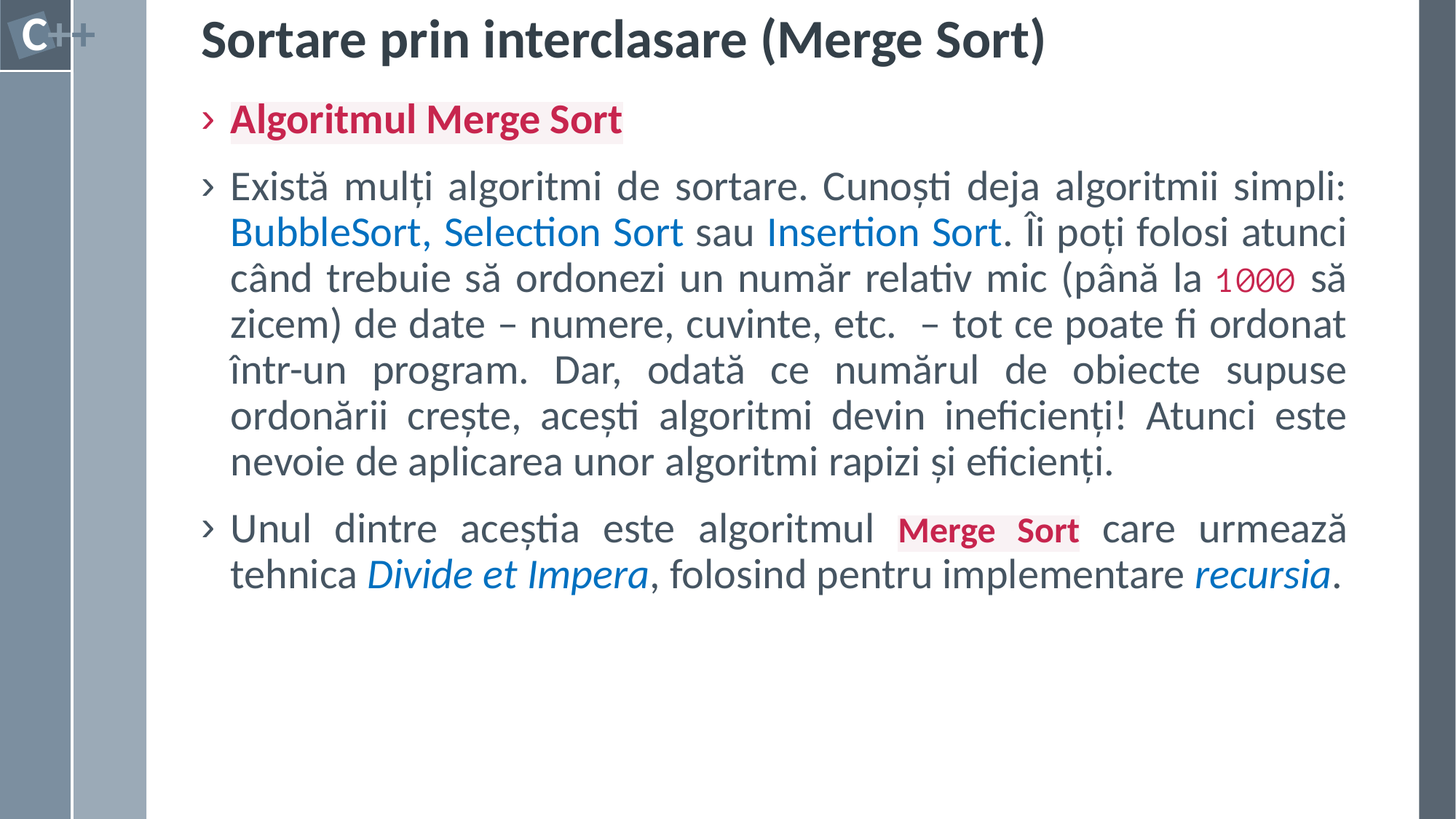

# Sortare prin interclasare (Merge Sort)
Algoritmul Merge Sort
Există mulți algoritmi de sortare. Cunoști deja algoritmii simpli: BubbleSort, Selection Sort sau Insertion Sort. Îi poți folosi atunci când trebuie să ordonezi un număr relativ mic (până la 1000 să zicem) de date – numere, cuvinte, etc.  – tot ce poate fi ordonat într-un program. Dar, odată ce numărul de obiecte supuse ordonării crește, acești algoritmi devin ineficienți! Atunci este nevoie de aplicarea unor algoritmi rapizi și eficienți.
Unul dintre aceștia este algoritmul Merge Sort care urmează tehnica Divide et Impera, folosind pentru implementare recursia.